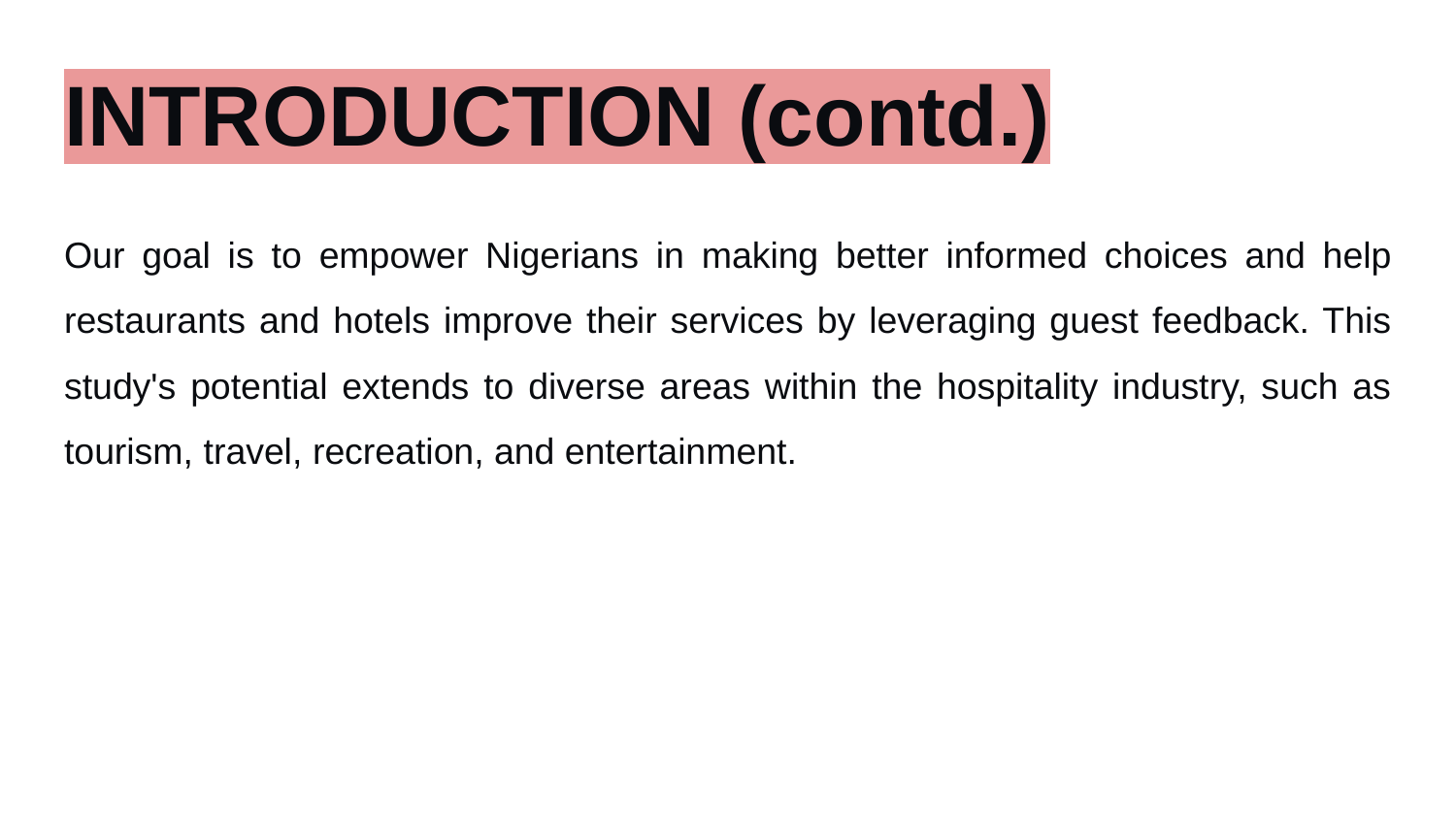

# INTRODUCTION (contd.)
Our goal is to empower Nigerians in making better informed choices and help restaurants and hotels improve their services by leveraging guest feedback. This study's potential extends to diverse areas within the hospitality industry, such as tourism, travel, recreation, and entertainment.